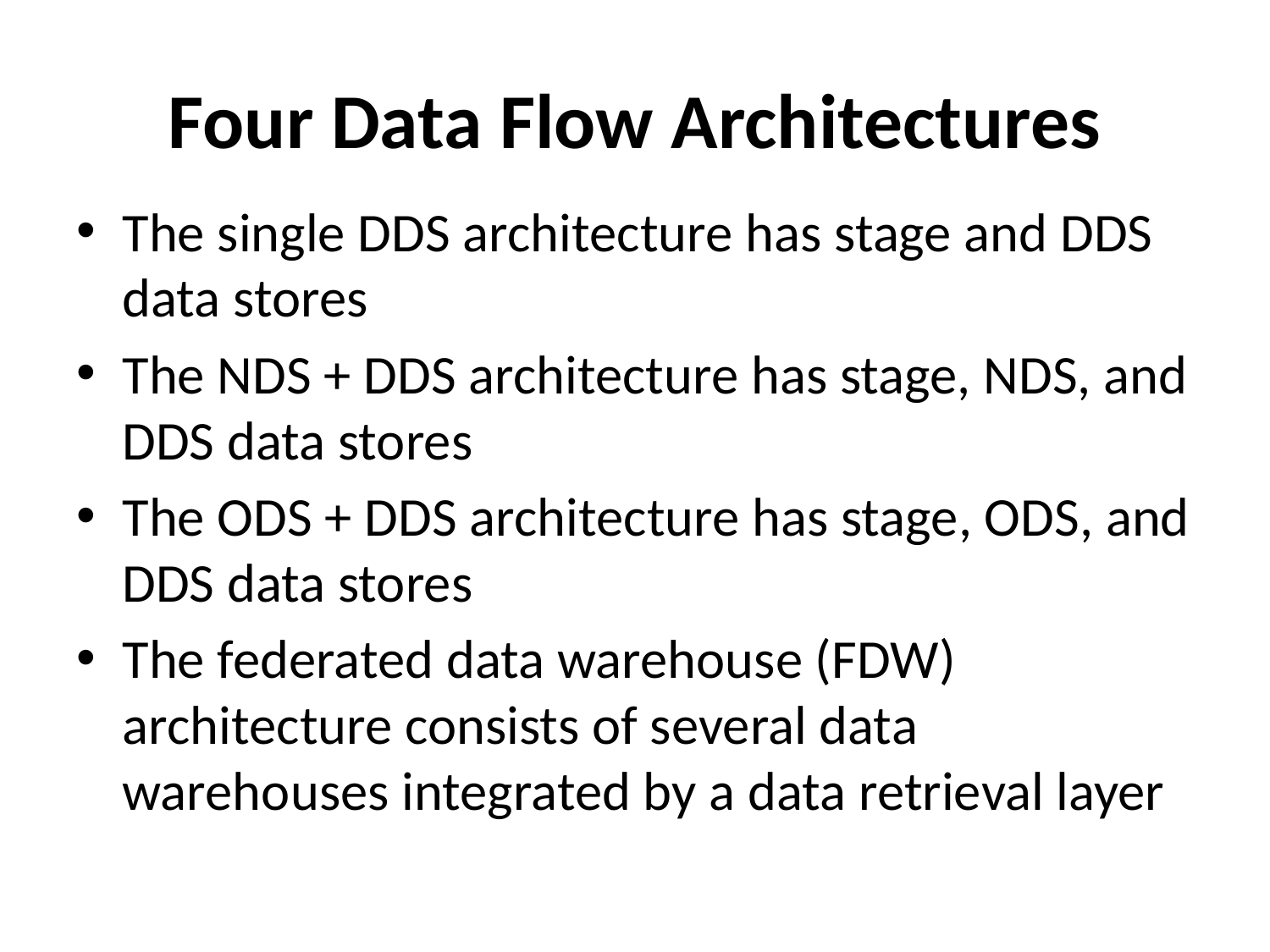

# Four Data Flow Architectures
The single DDS architecture has stage and DDS data stores
The NDS + DDS architecture has stage, NDS, and DDS data stores
The ODS + DDS architecture has stage, ODS, and DDS data stores
The federated data warehouse (FDW) architecture consists of several data warehouses integrated by a data retrieval layer